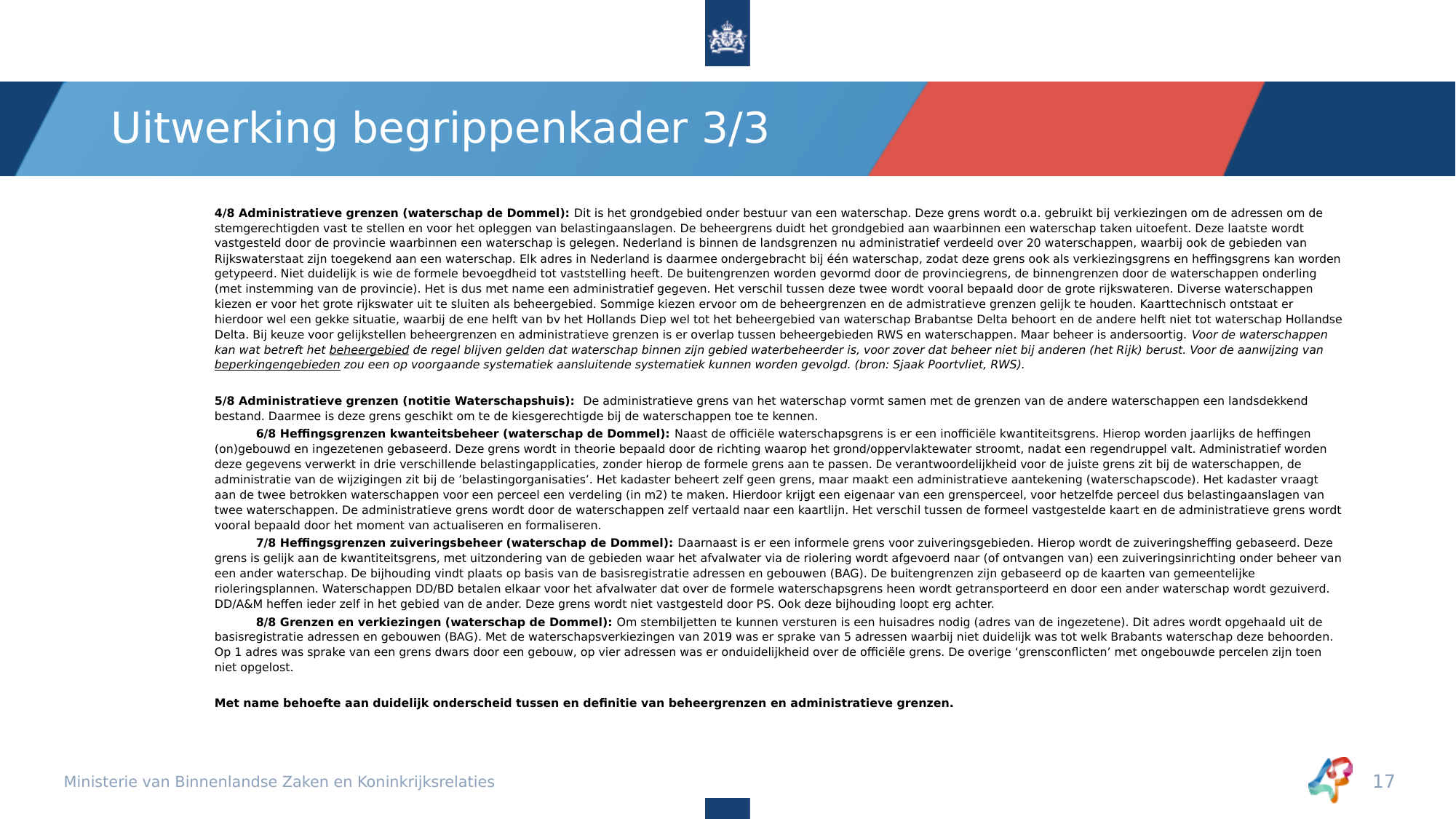

# Uitwerking begrippenkader 3/3
4/8 Administratieve grenzen (waterschap de Dommel): Dit is het grondgebied onder bestuur van een waterschap. Deze grens wordt o.a. gebruikt bij verkiezingen om de adressen om de stemgerechtigden vast te stellen en voor het opleggen van belastingaanslagen. De beheergrens duidt het grondgebied aan waarbinnen een waterschap taken uitoefent. Deze laatste wordt vastgesteld door de provincie waarbinnen een waterschap is gelegen. Nederland is binnen de landsgrenzen nu administratief verdeeld over 20 waterschappen, waarbij ook de gebieden van Rijkswaterstaat zijn toegekend aan een waterschap. Elk adres in Nederland is daarmee ondergebracht bij één waterschap, zodat deze grens ook als verkiezingsgrens en heffingsgrens kan worden getypeerd. Niet duidelijk is wie de formele bevoegdheid tot vaststelling heeft. De buitengrenzen worden gevormd door de provinciegrens, de binnengrenzen door de waterschappen onderling (met instemming van de provincie). Het is dus met name een administratief gegeven. Het verschil tussen deze twee wordt vooral bepaald door de grote rijkswateren. Diverse waterschappen kiezen er voor het grote rijkswater uit te sluiten als beheergebied. Sommige kiezen ervoor om de beheergrenzen en de admistratieve grenzen gelijk te houden. Kaarttechnisch ontstaat er hierdoor wel een gekke situatie, waarbij de ene helft van bv het Hollands Diep wel tot het beheergebied van waterschap Brabantse Delta behoort en de andere helft niet tot waterschap Hollandse Delta. Bij keuze voor gelijkstellen beheergrenzen en administratieve grenzen is er overlap tussen beheergebieden RWS en waterschappen. Maar beheer is andersoortig. Voor de waterschappen kan wat betreft het beheergebied de regel blijven gelden dat waterschap binnen zijn gebied waterbeheerder is, voor zover dat beheer niet bij anderen (het Rijk) berust. Voor de aanwijzing van beperkingengebieden zou een op voorgaande systematiek aansluitende systematiek kunnen worden gevolgd. (bron: Sjaak Poortvliet, RWS).

5/8 Administratieve grenzen (notitie Waterschapshuis):  De administratieve grens van het waterschap vormt samen met de grenzen van de andere waterschappen een landsdekkend bestand. Daarmee is deze grens geschikt om te de kiesgerechtigde bij de waterschappen toe te kennen.
	6/8 Heffingsgrenzen kwanteitsbeheer (waterschap de Dommel): Naast de officiële waterschapsgrens is er een inofficiële kwantiteitsgrens. Hierop worden jaarlijks de heffingen (on)gebouwd en ingezetenen gebaseerd. Deze grens wordt in theorie bepaald door de richting waarop het grond/oppervlaktewater stroomt, nadat een regendruppel valt. Administratief worden deze gegevens verwerkt in drie verschillende belastingapplicaties, zonder hierop de formele grens aan te passen. De verantwoordelijkheid voor de juiste grens zit bij de waterschappen, de administratie van de wijzigingen zit bij de ’belastingorganisaties’. Het kadaster beheert zelf geen grens, maar maakt een administratieve aantekening (waterschapscode). Het kadaster vraagt aan de twee betrokken waterschappen voor een perceel een verdeling (in m2) te maken. Hierdoor krijgt een eigenaar van een grensperceel, voor hetzelfde perceel dus belastingaanslagen van twee waterschappen. De administratieve grens wordt door de waterschappen zelf vertaald naar een kaartlijn. Het verschil tussen de formeel vastgestelde kaart en de administratieve grens wordt vooral bepaald door het moment van actualiseren en formaliseren.
	7/8 Heffingsgrenzen zuiveringsbeheer (waterschap de Dommel): Daarnaast is er een informele grens voor zuiveringsgebieden. Hierop wordt de zuiveringsheffing gebaseerd. Deze grens is gelijk aan de kwantiteitsgrens, met uitzondering van de gebieden waar het afvalwater via de riolering wordt afgevoerd naar (of ontvangen van) een zuiveringsinrichting onder beheer van een ander waterschap. De bijhouding vindt plaats op basis van de basisregistratie adressen en gebouwen (BAG). De buitengrenzen zijn gebaseerd op de kaarten van gemeentelijke rioleringsplannen. Waterschappen DD/BD betalen elkaar voor het afvalwater dat over de formele waterschapsgrens heen wordt getransporteerd en door een ander waterschap wordt gezuiverd. DD/A&M heffen ieder zelf in het gebied van de ander. Deze grens wordt niet vastgesteld door PS. Ook deze bijhouding loopt erg achter.
	8/8 Grenzen en verkiezingen (waterschap de Dommel): Om stembiljetten te kunnen versturen is een huisadres nodig (adres van de ingezetene). Dit adres wordt opgehaald uit de basisregistratie adressen en gebouwen (BAG). Met de waterschapsverkiezingen van 2019 was er sprake van 5 adressen waarbij niet duidelijk was tot welk Brabants waterschap deze behoorden. Op 1 adres was sprake van een grens dwars door een gebouw, op vier adressen was er onduidelijkheid over de officiële grens. De overige ‘grensconflicten’ met ongebouwde percelen zijn toen niet opgelost.

Met name behoefte aan duidelijk onderscheid tussen en definitie van beheergrenzen en administratieve grenzen.

Ministerie van Binnenlandse Zaken en Koninkrijksrelaties
17